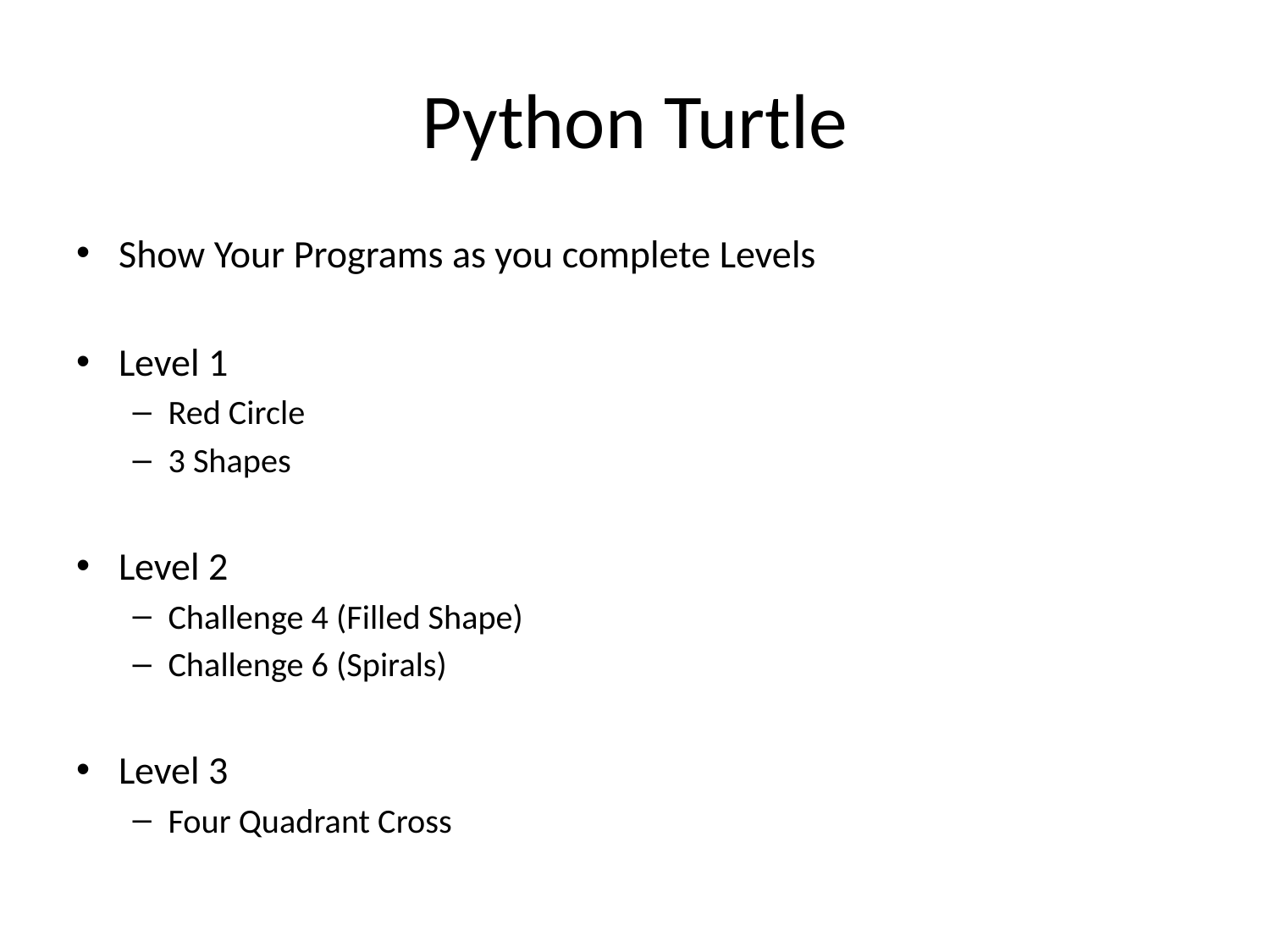

# Python Turtle
Show Your Programs as you complete Levels

Level 1
Red Circle
3 Shapes

Level 2
Challenge 4 (Filled Shape)
Challenge 6 (Spirals)

Level 3
Four Quadrant Cross